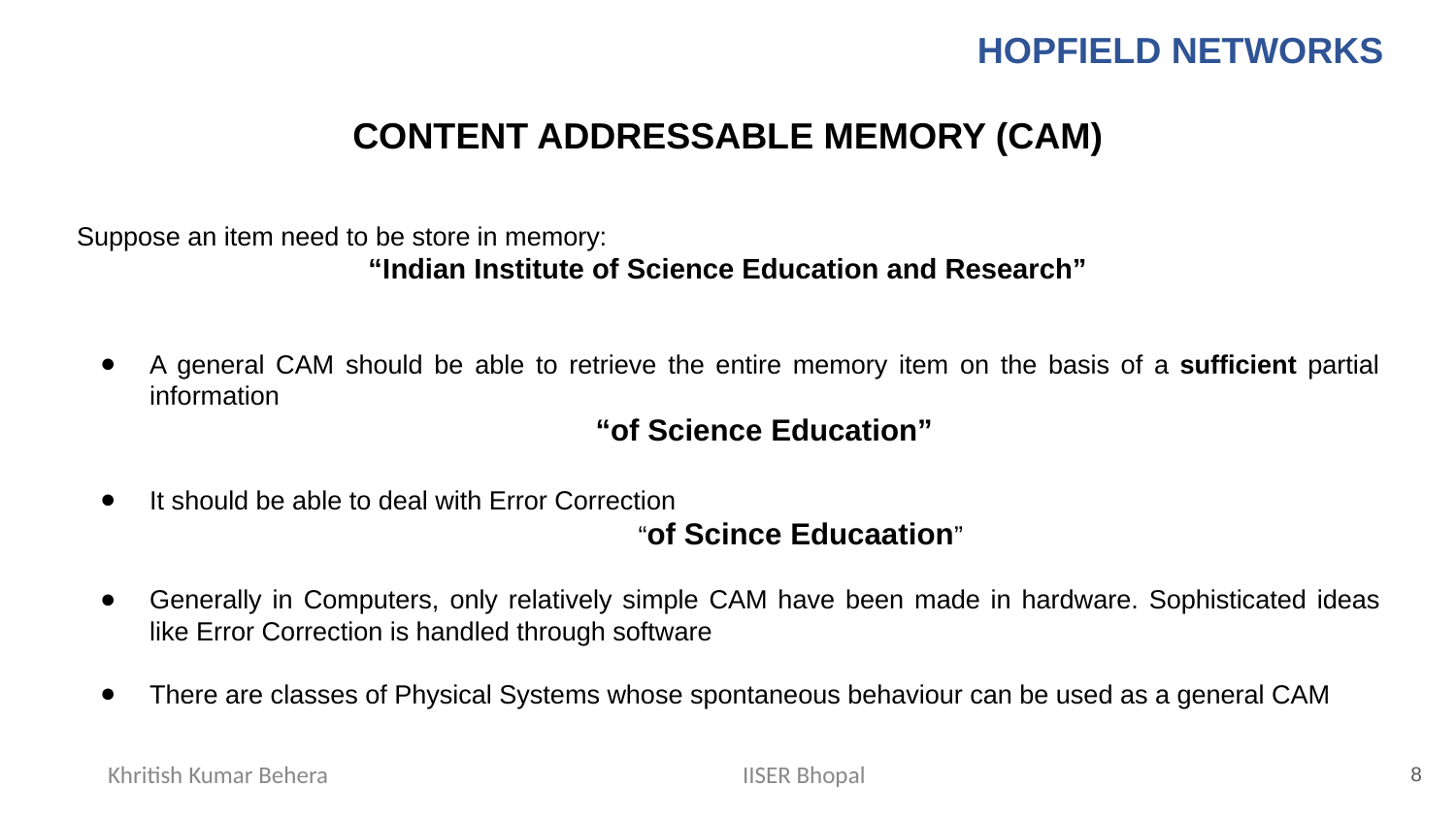

HOPFIELD NETWORKS
CONTENT ADDRESSABLE MEMORY (CAM)

Suppose an item need to be store in memory:
“Indian Institute of Science Education and Research”

A general CAM should be able to retrieve the entire memory item on the basis of a sufficient partial information
“of Science Education”

It should be able to deal with Error Correction
“of Scince Educaation”

Generally in Computers, only relatively simple CAM have been made in hardware. Sophisticated ideas like Error Correction is handled through software

There are classes of Physical Systems whose spontaneous behaviour can be used as a general CAM
8
Khritish Kumar Behera
IISER Bhopal